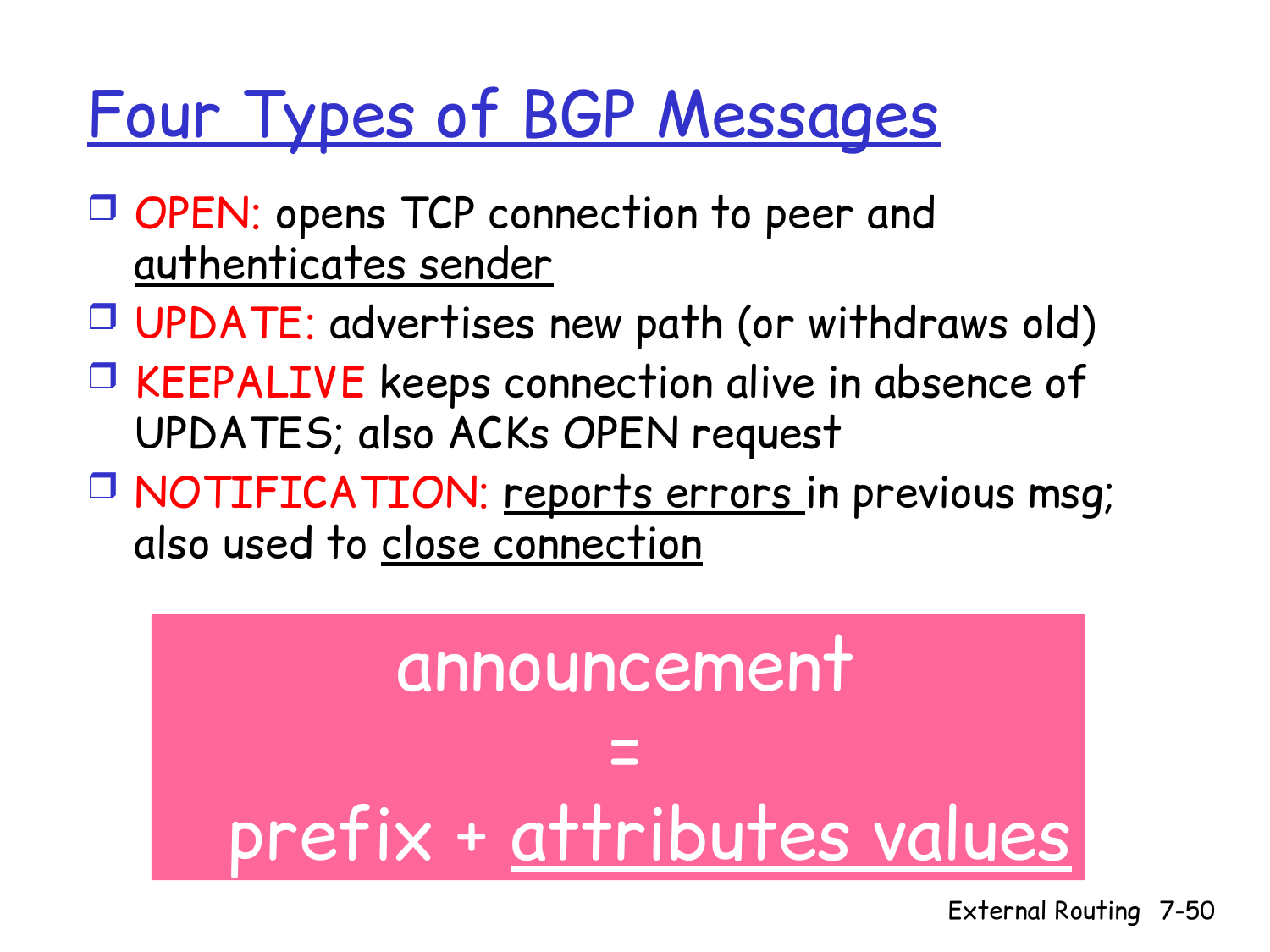

# Four Types of BGP Messages
OPEN: opens TCP connection to peer and authenticates sender
UPDATE: advertises new path (or withdraws old)
KEEPALIVE keeps connection alive in absence of UPDATES; also ACKs OPEN request
NOTIFICATION: reports errors in previous msg; also used to close connection
           announcement
                     =
   prefix + attributes values
External Routing
7-50